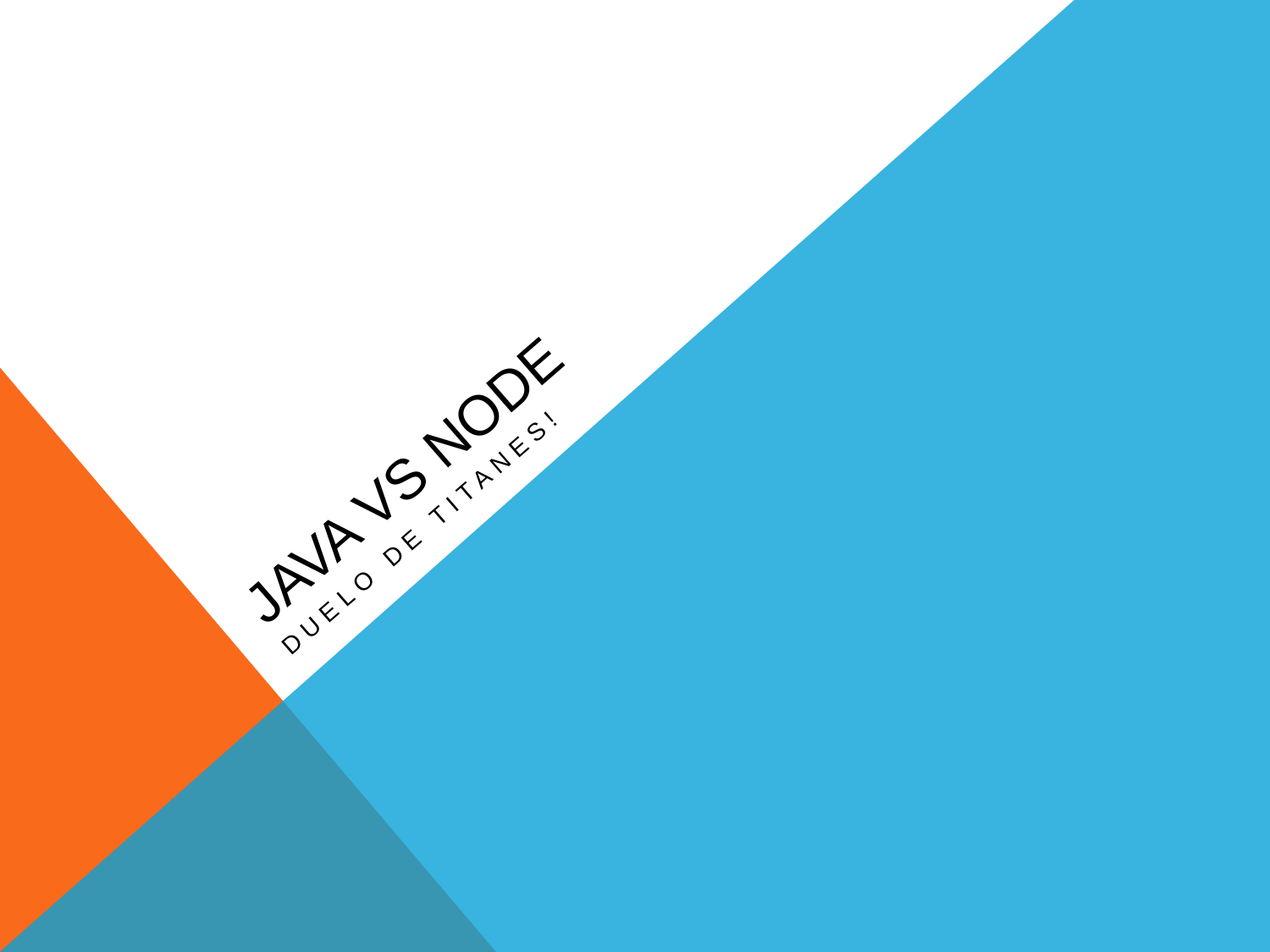

# JAVA VS NODE
Duelo de titanes!